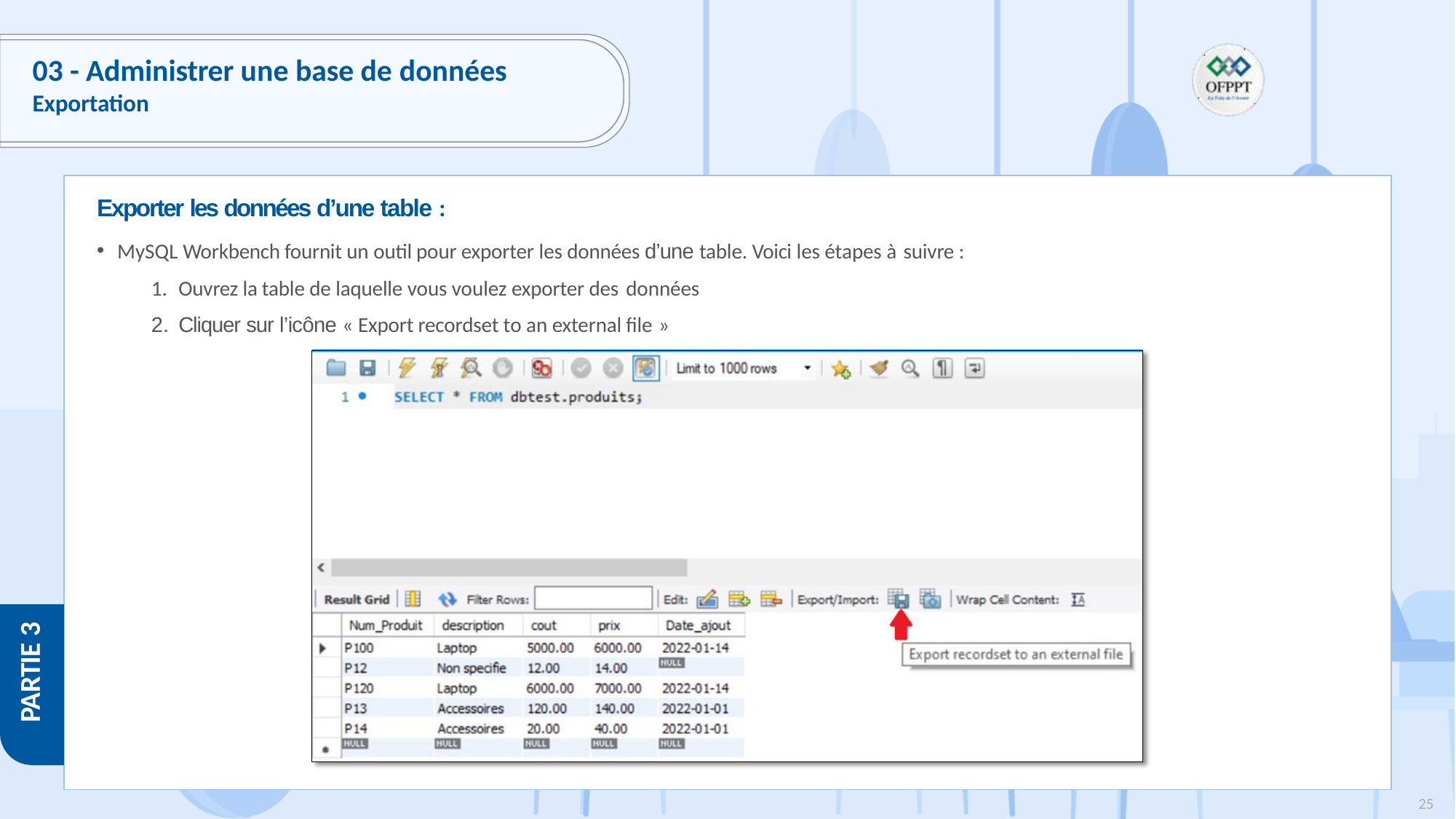

# 03 - Administrer une base de données
Exportation
Exporter les données d’une table :
MySQL Workbench fournit un outil pour exporter les données d’une table. Voici les étapes à suivre :
Ouvrez la table de laquelle vous voulez exporter des données
Cliquer sur l’icône « Export recordset to an external file »

PARTIE 3
25
Copyright - Tout droit réservé - OFPPT